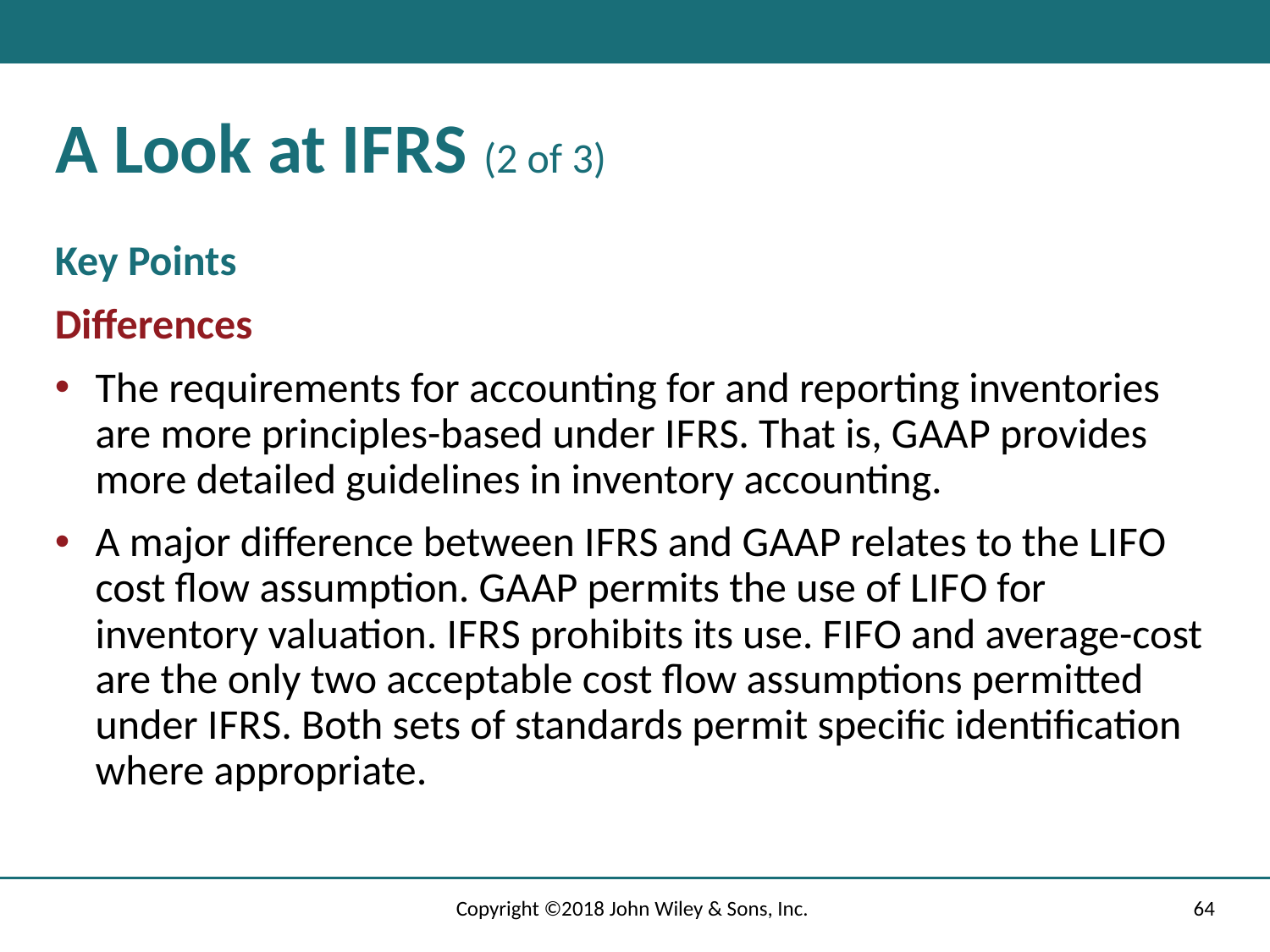

# A Look at I F R S (2 of 3)
Key Points
Differences
The requirements for accounting for and reporting inventories are more principles-based under I F R S. That is, G A A P provides more detailed guidelines in inventory accounting.
A major difference between I F R S and G A A P relates to the L I F O cost flow assumption. G A A P permits the use of L I F O for inventory valuation. I F R S prohibits its use. F I F O and average-cost are the only two acceptable cost flow assumptions permitted under I F R S. Both sets of standards permit specific identification where appropriate.
Copyright ©2018 John Wiley & Sons, Inc.
64